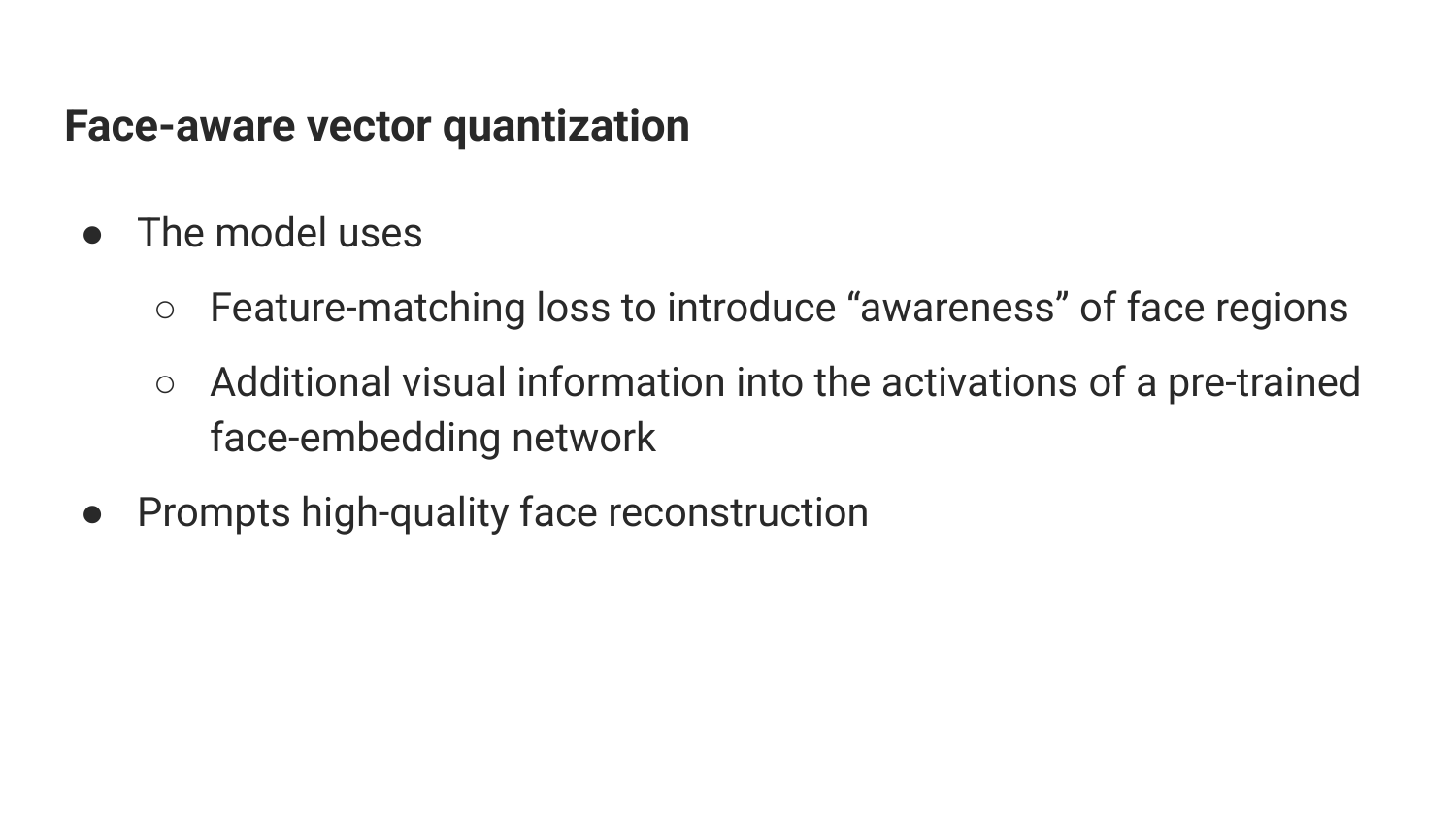

Face-aware vector quantization

The model uses
Feature-matching loss to introduce “awareness” of face regions
Additional visual information into the activations of a pre-trained face-embedding network
Prompts high-quality face reconstruction